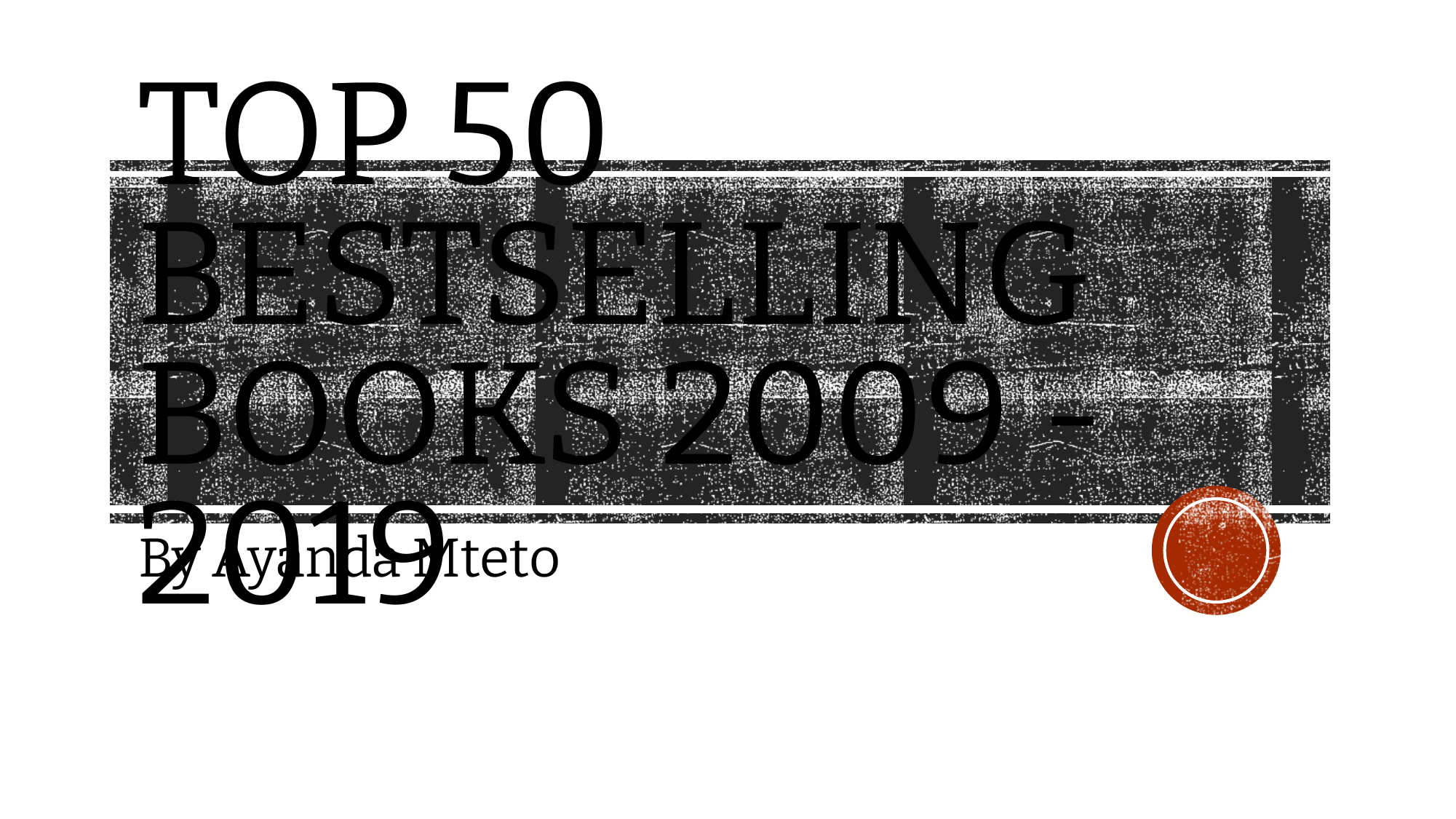

# Top 50 Bestselling Books 2009 - 2019
By Ayanda Mteto